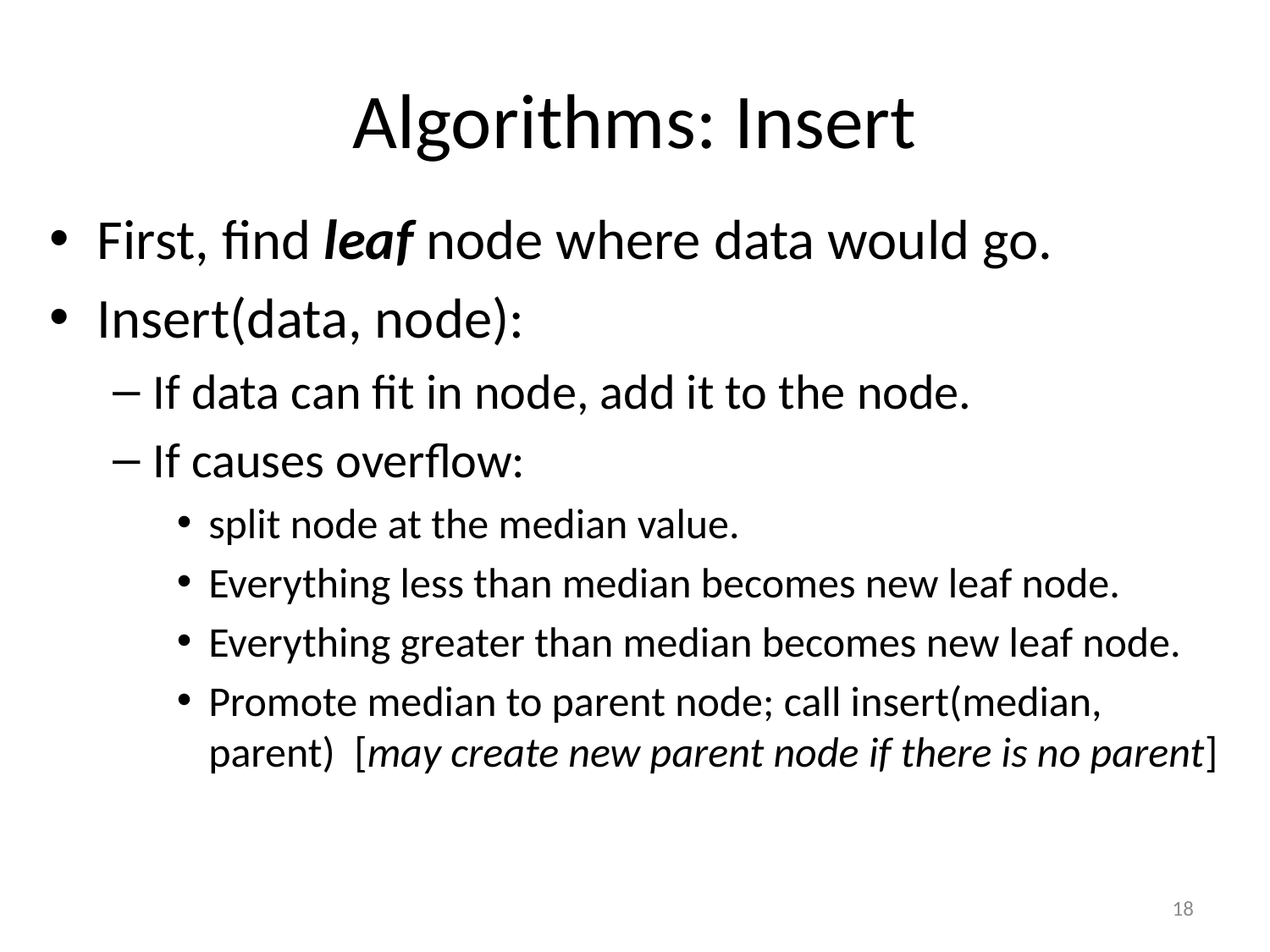

# Algorithms: Insert
First, find leaf node where data would go.
Insert(data, node):
If data can fit in node, add it to the node.
If causes overflow:
split node at the median value.
Everything less than median becomes new leaf node.
Everything greater than median becomes new leaf node.
Promote median to parent node; call insert(median, parent)  [may create new parent node if there is no parent]

18